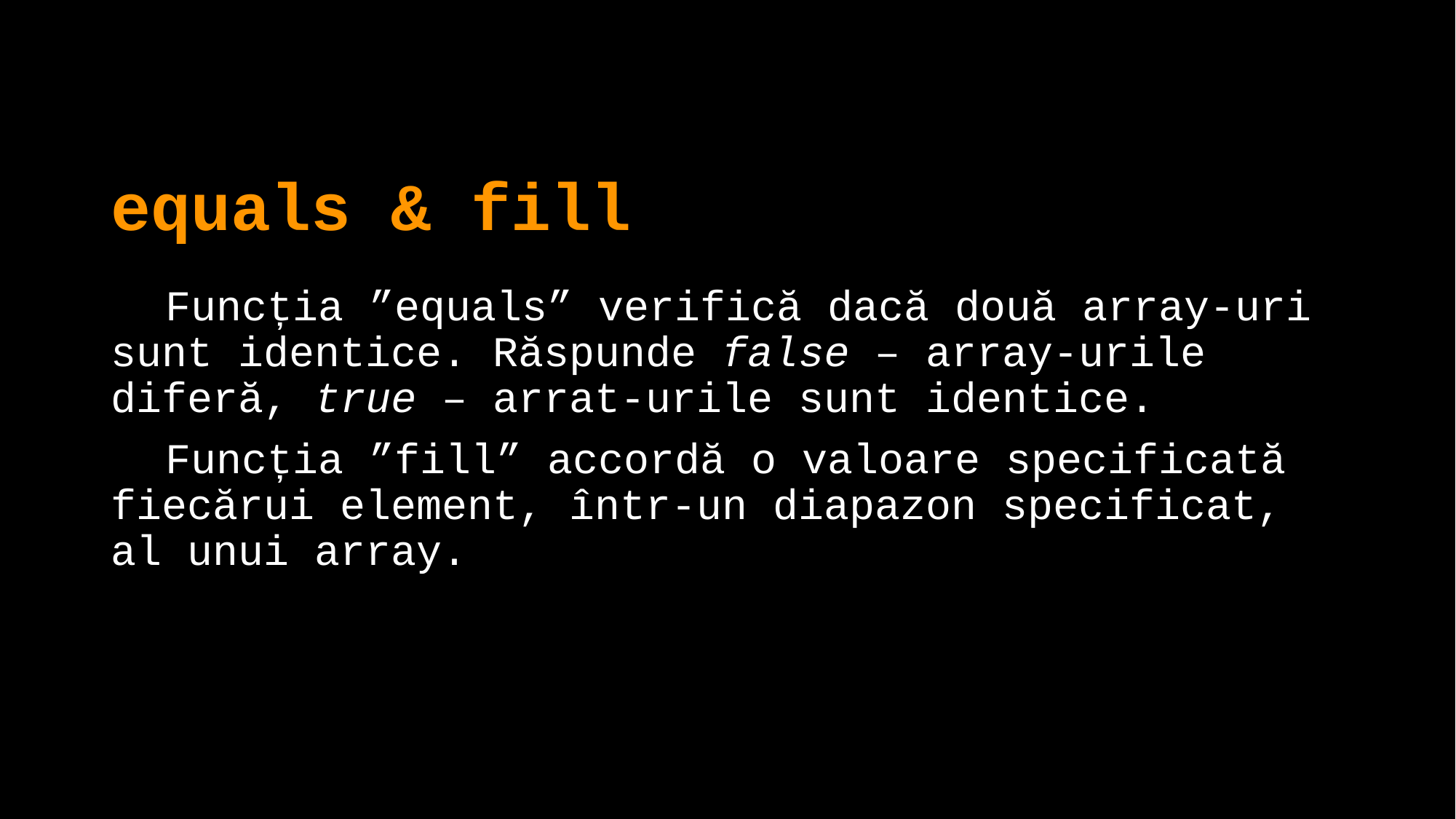

# equals & fill
Funcția ”equals” verifică dacă două array-uri sunt identice. Răspunde false – array-urile diferă, true – arrat-urile sunt identice.
Funcția ”fill” accordă o valoare specificată fiecărui element, într-un diapazon specificat, al unui array.